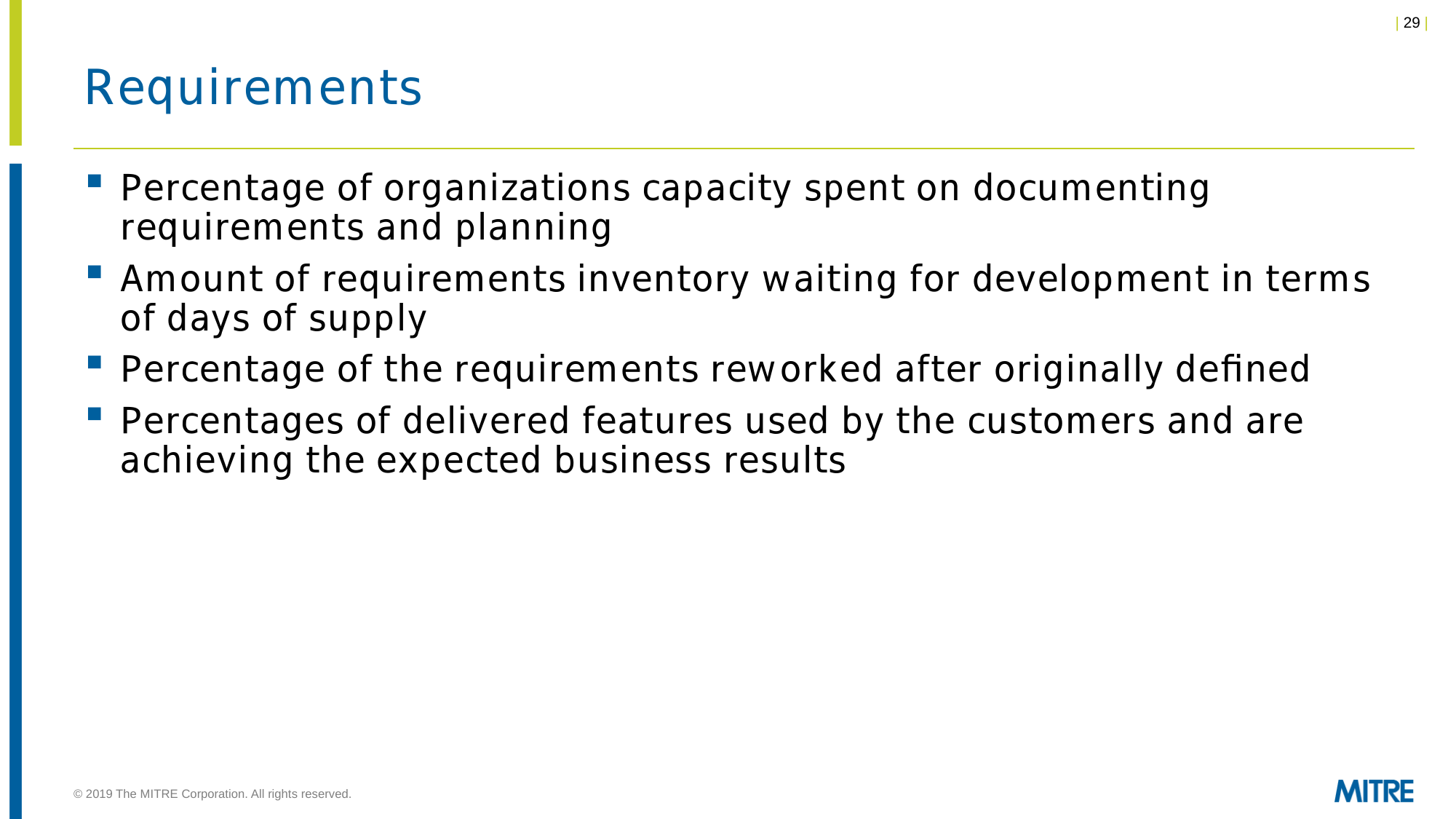

# Requirements
Percentage of organizations capacity spent on documenting requirements and planning
Amount of requirements inventory waiting for development in terms of days of supply
Percentage of the requirements reworked after originally defined
Percentages of delivered features used by the customers and are achieving the expected business results

© 2019 The MITRE Corporation. All rights reserved.